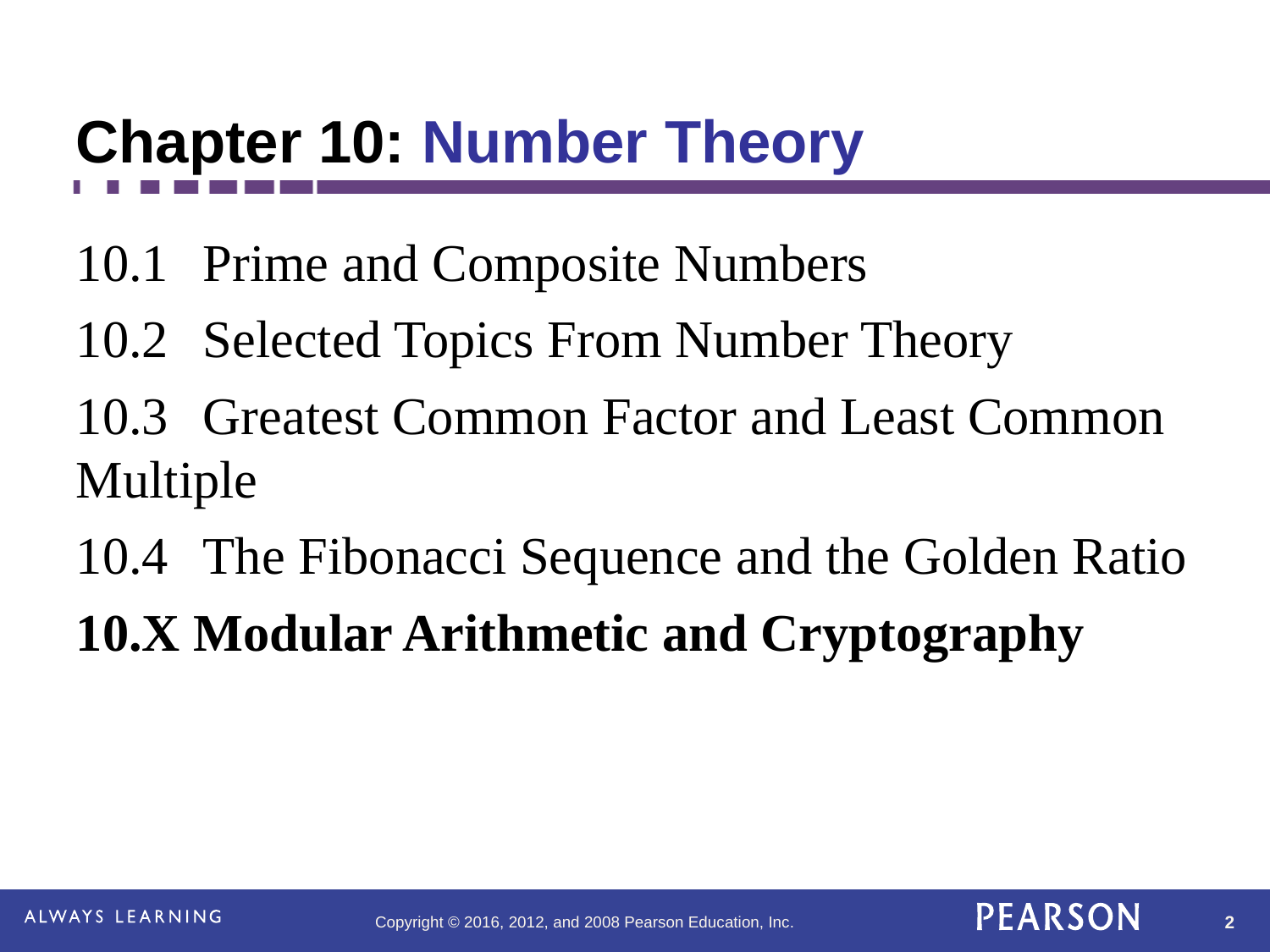

Chapter 10: Number Theory
10.1 	Prime and Composite Numbers
10.2 	Selected Topics From Number Theory
10.3 	Greatest Common Factor and Least Common Multiple
10.4 	The Fibonacci Sequence and the Golden Ratio
10.X Modular Arithmetic and Cryptography